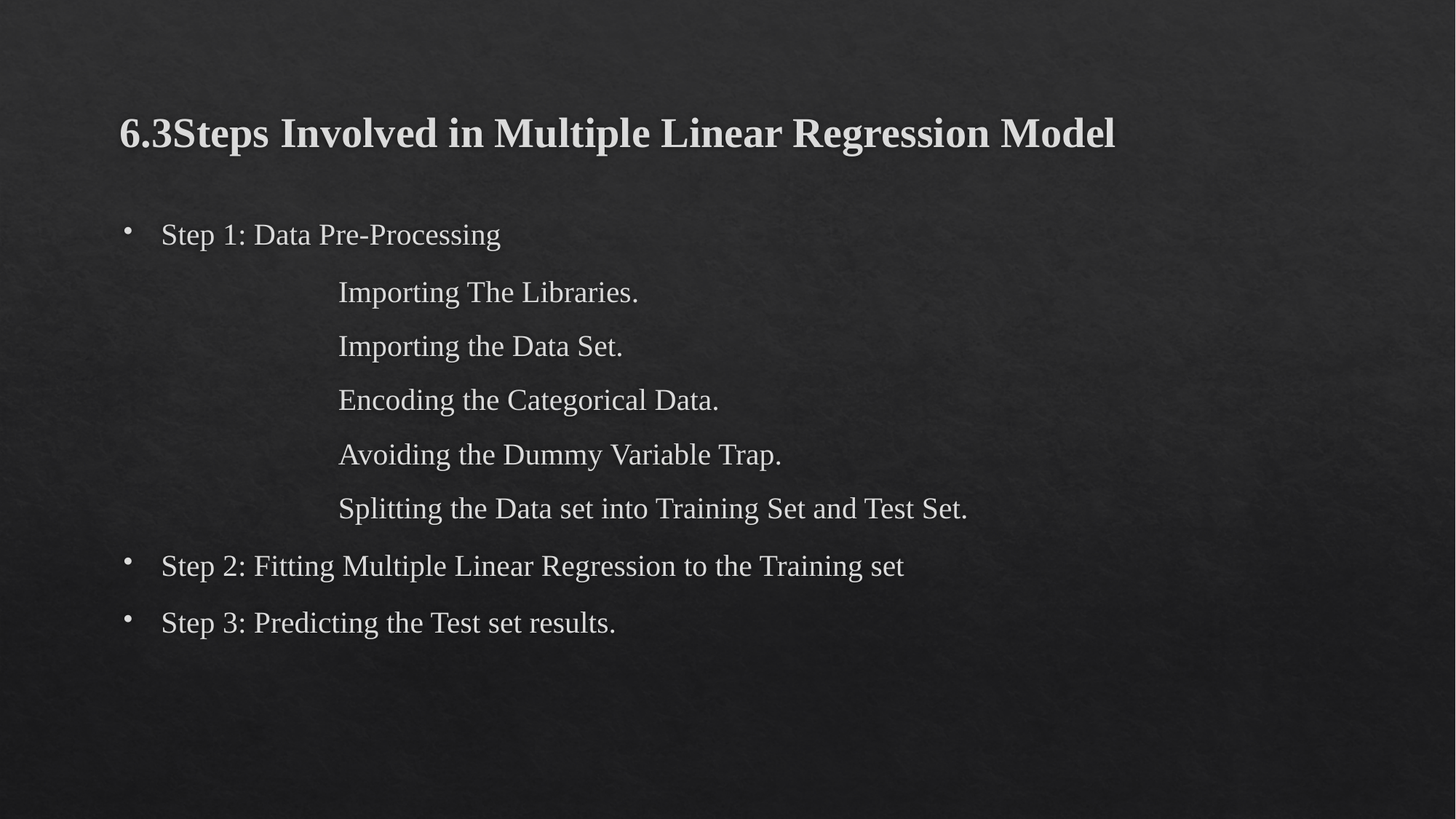

# 6.3Steps Involved in Multiple Linear Regression Model
Step 1: Data Pre-Processing
		Importing The Libraries.
		Importing the Data Set.
		Encoding the Categorical Data.
		Avoiding the Dummy Variable Trap.
		Splitting the Data set into Training Set and Test Set.
Step 2: Fitting Multiple Linear Regression to the Training set
Step 3: Predicting the Test set results.